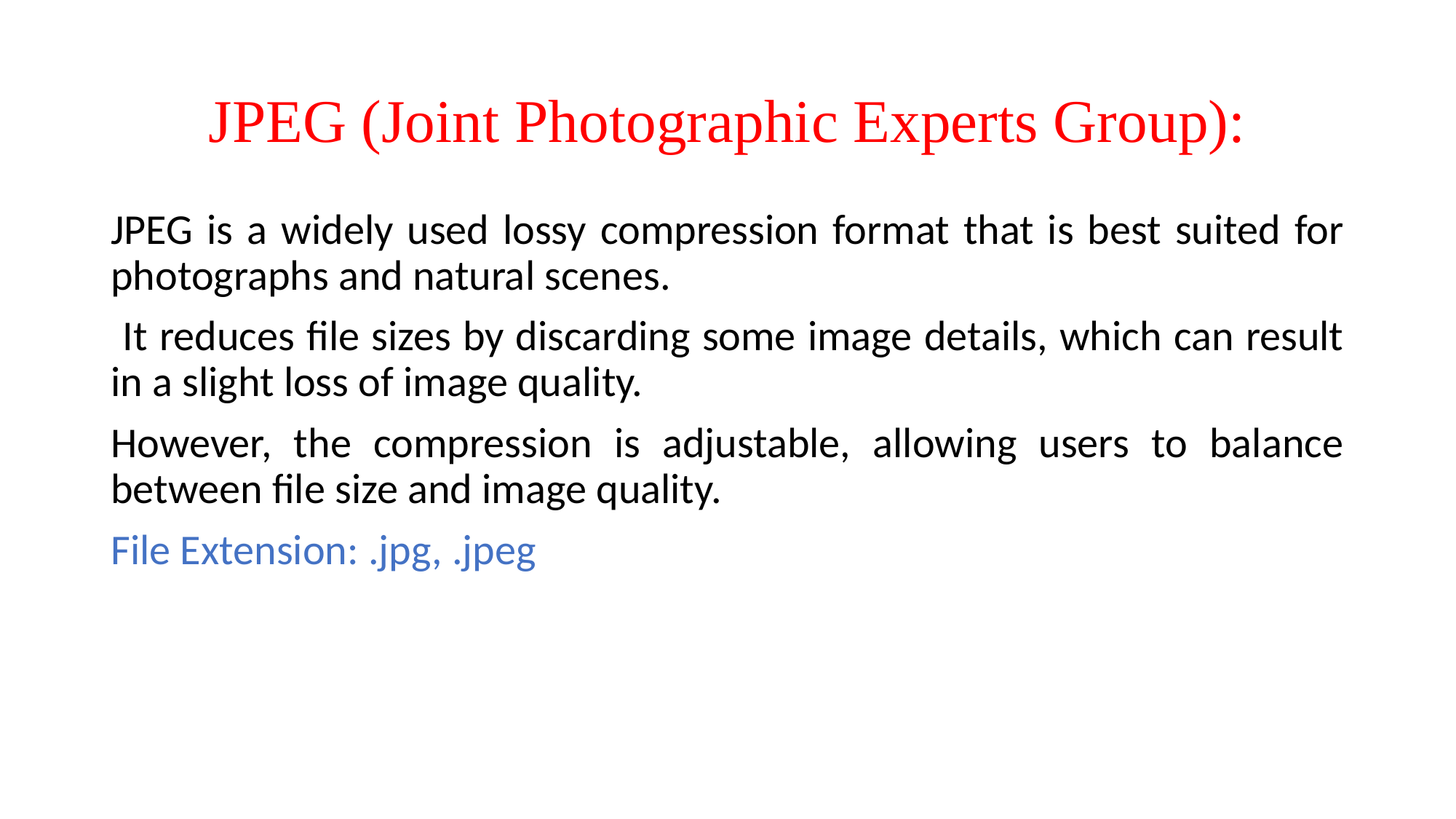

# JPEG (Joint Photographic Experts Group):
JPEG is a widely used lossy compression format that is best suited for photographs and natural scenes.
 It reduces file sizes by discarding some image details, which can result in a slight loss of image quality.
However, the compression is adjustable, allowing users to balance between file size and image quality.
File Extension: .jpg, .jpeg